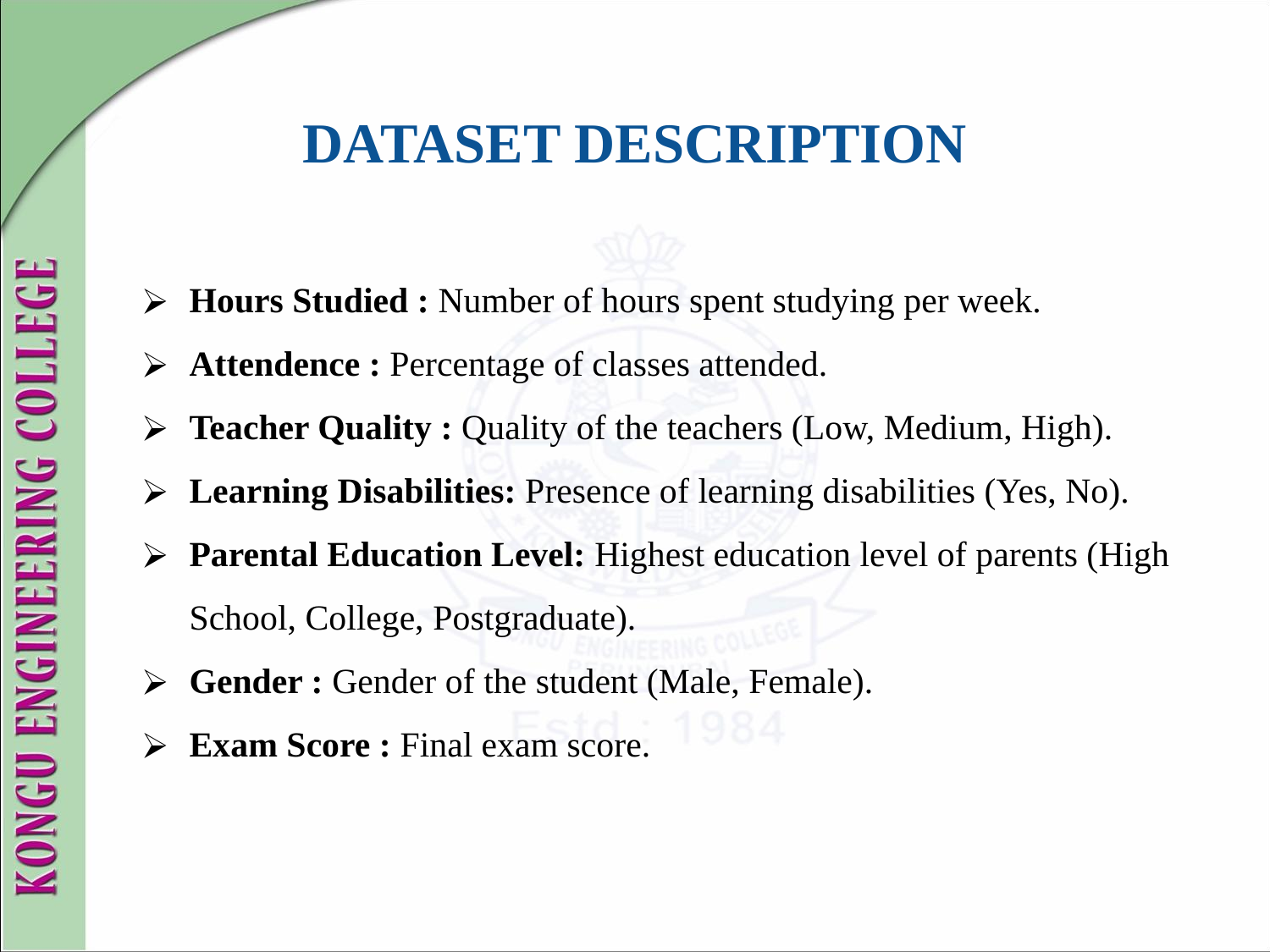

# DATASET DESCRIPTION
Hours Studied : Number of hours spent studying per week.
Attendence : Percentage of classes attended.
Teacher Quality : Quality of the teachers (Low, Medium, High).
Learning Disabilities: Presence of learning disabilities (Yes, No).
Parental Education Level: Highest education level of parents (High School, College, Postgraduate).
Gender : Gender of the student (Male, Female).
Exam Score : Final exam score.